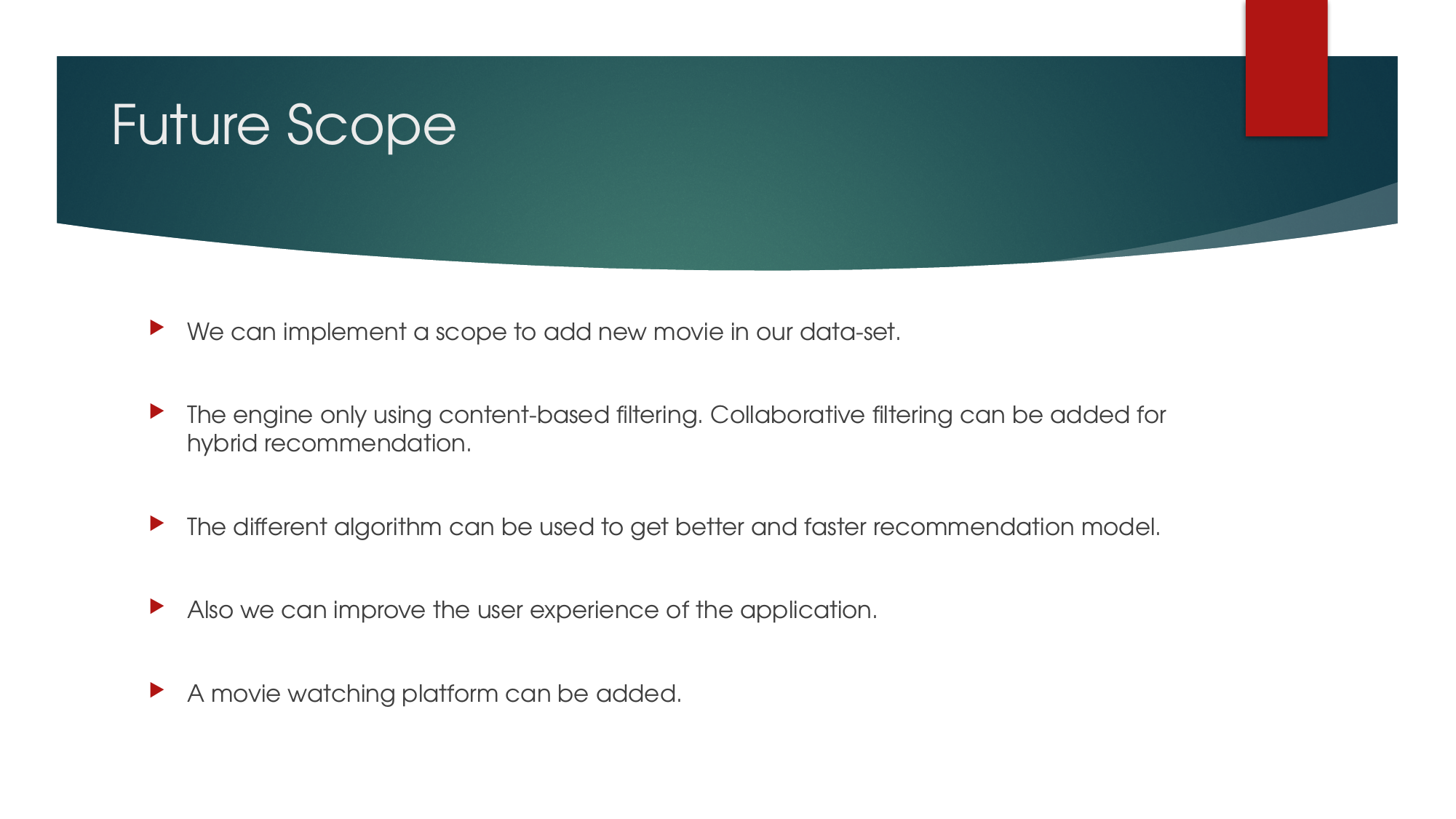

# Future Scope
We can implement a scope to add new movie in our data-set.

The engine only using content-based filtering. Collaborative filtering can be added for hybrid recommendation.

The different algorithm can be used to get better and faster recommendation model.

Also we can improve the user experience of the application.

A movie watching platform can be added.